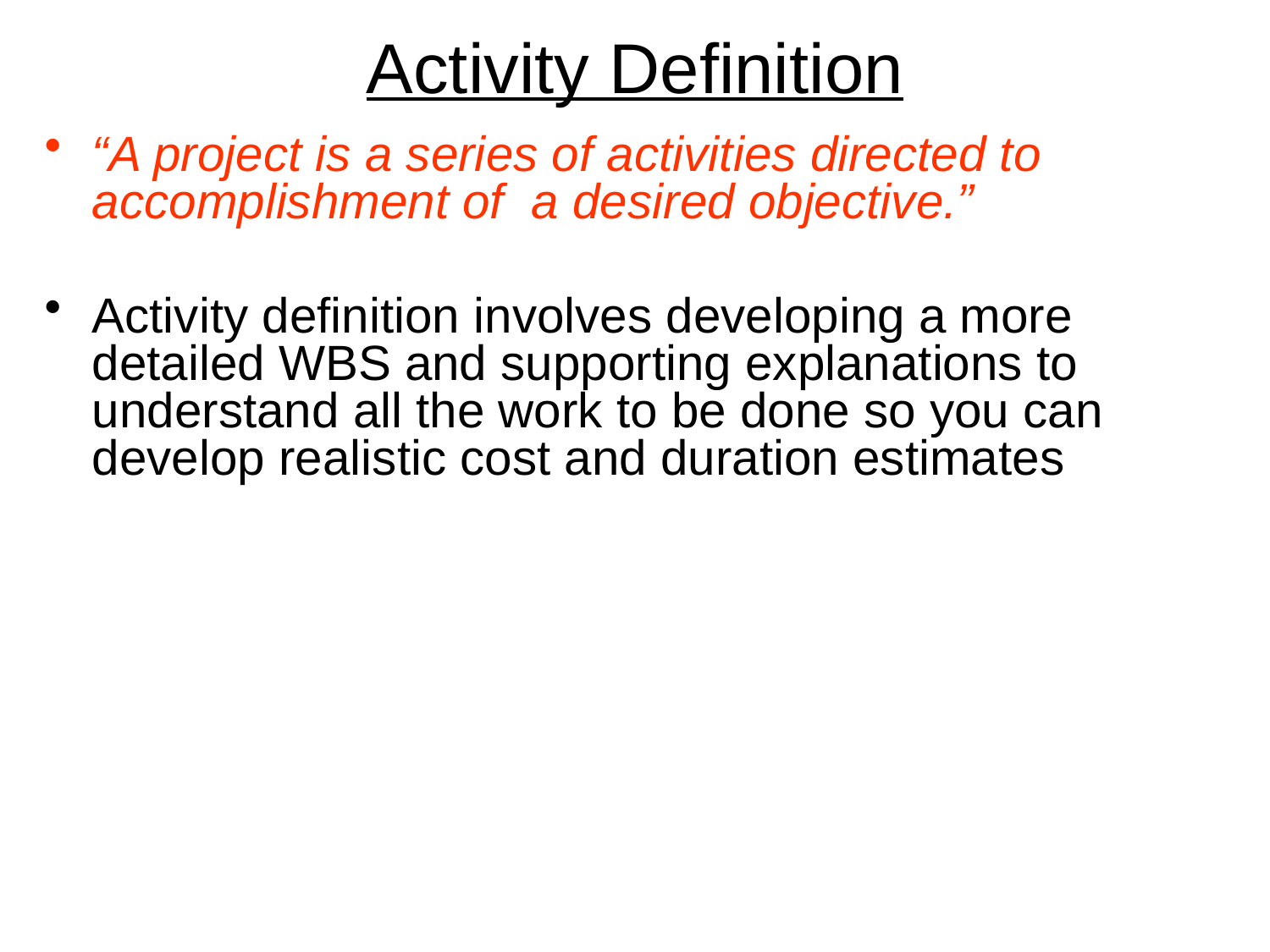

# Activity Definition
“A project is a series of activities directed to accomplishment of  a desired objective.”

Activity definition involves developing a more detailed WBS and supporting explanations to understand all the work to be done so you can develop realistic cost and duration estimates